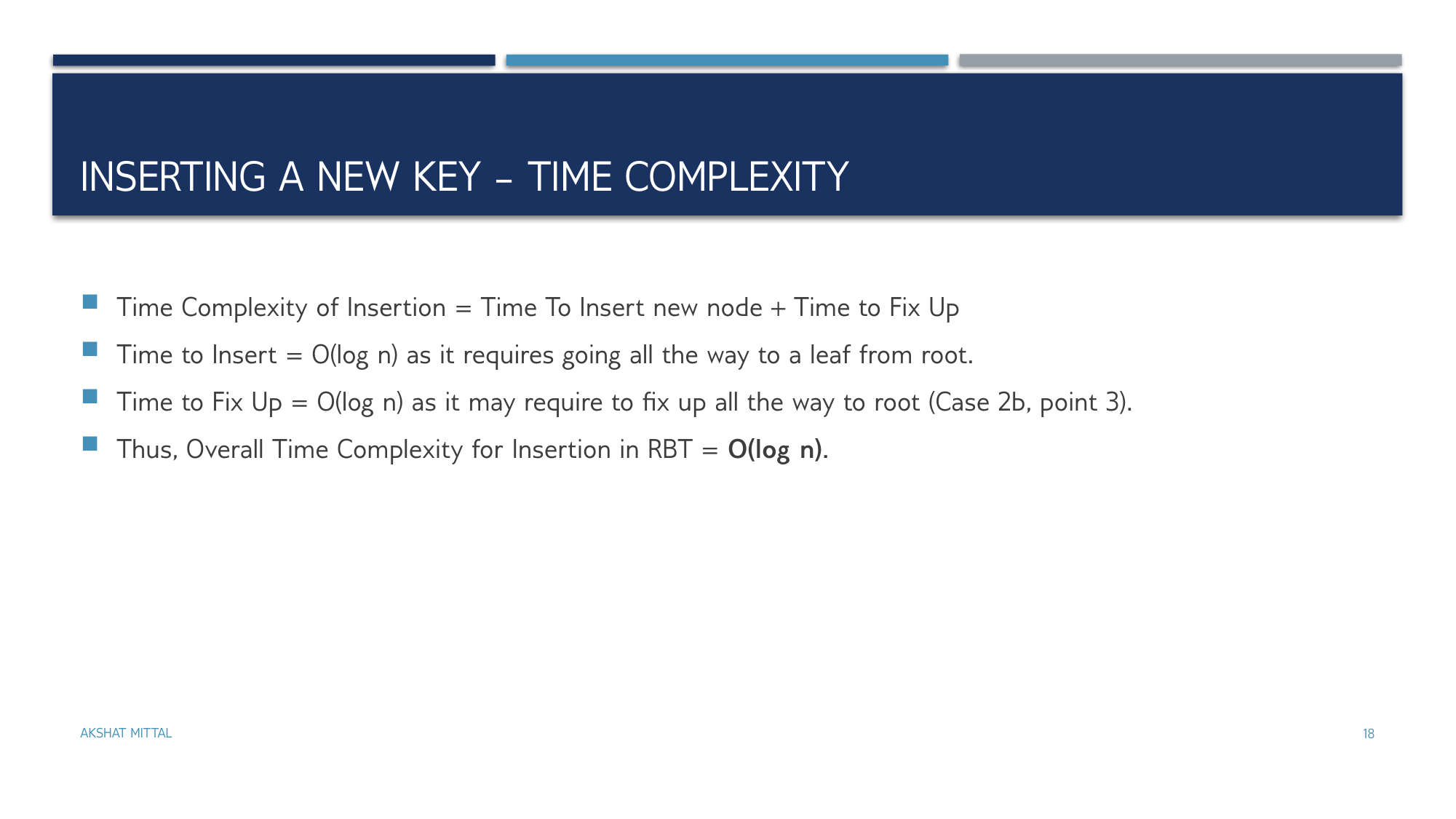

# Inserting a new key – Time complexity
Time Complexity of Insertion = Time To Insert new node + Time to Fix Up
Time to Insert = O(log n) as it requires going all the way to a leaf from root.
Time to Fix Up = O(log n) as it may require to fix up all the way to root (Case 2b, point 3).
Thus, Overall Time Complexity for Insertion in RBT = O(log n).
Akshat Mittal
18